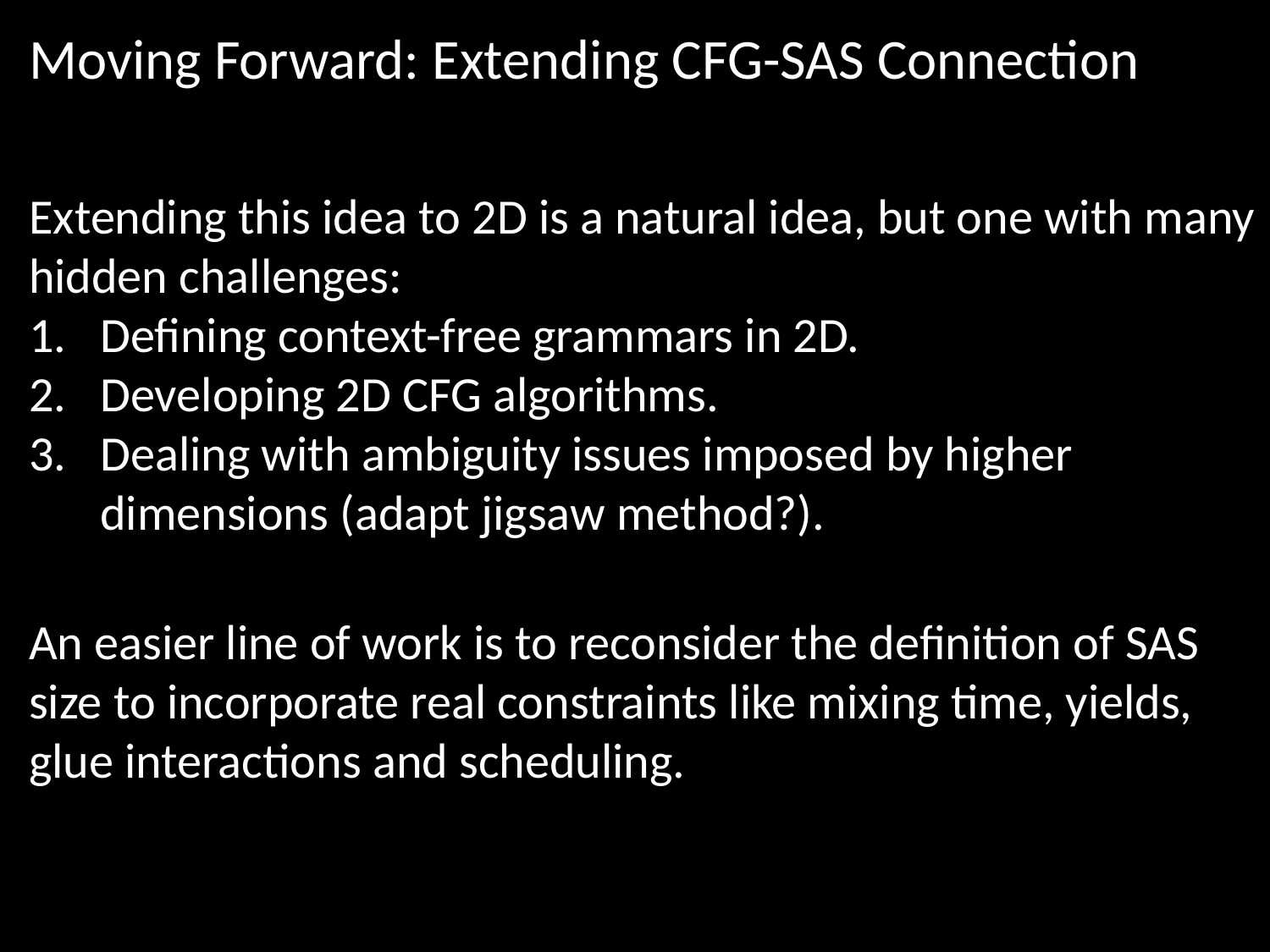

Moving Forward: Extending CFG-SAS Connection
Extending this idea to 2D is a natural idea, but one with many hidden challenges:
Defining context-free grammars in 2D.
Developing 2D CFG algorithms.
Dealing with ambiguity issues imposed by higher dimensions (adapt jigsaw method?).
An easier line of work is to reconsider the definition of SAS size to incorporate real constraints like mixing time, yields, glue interactions and scheduling.